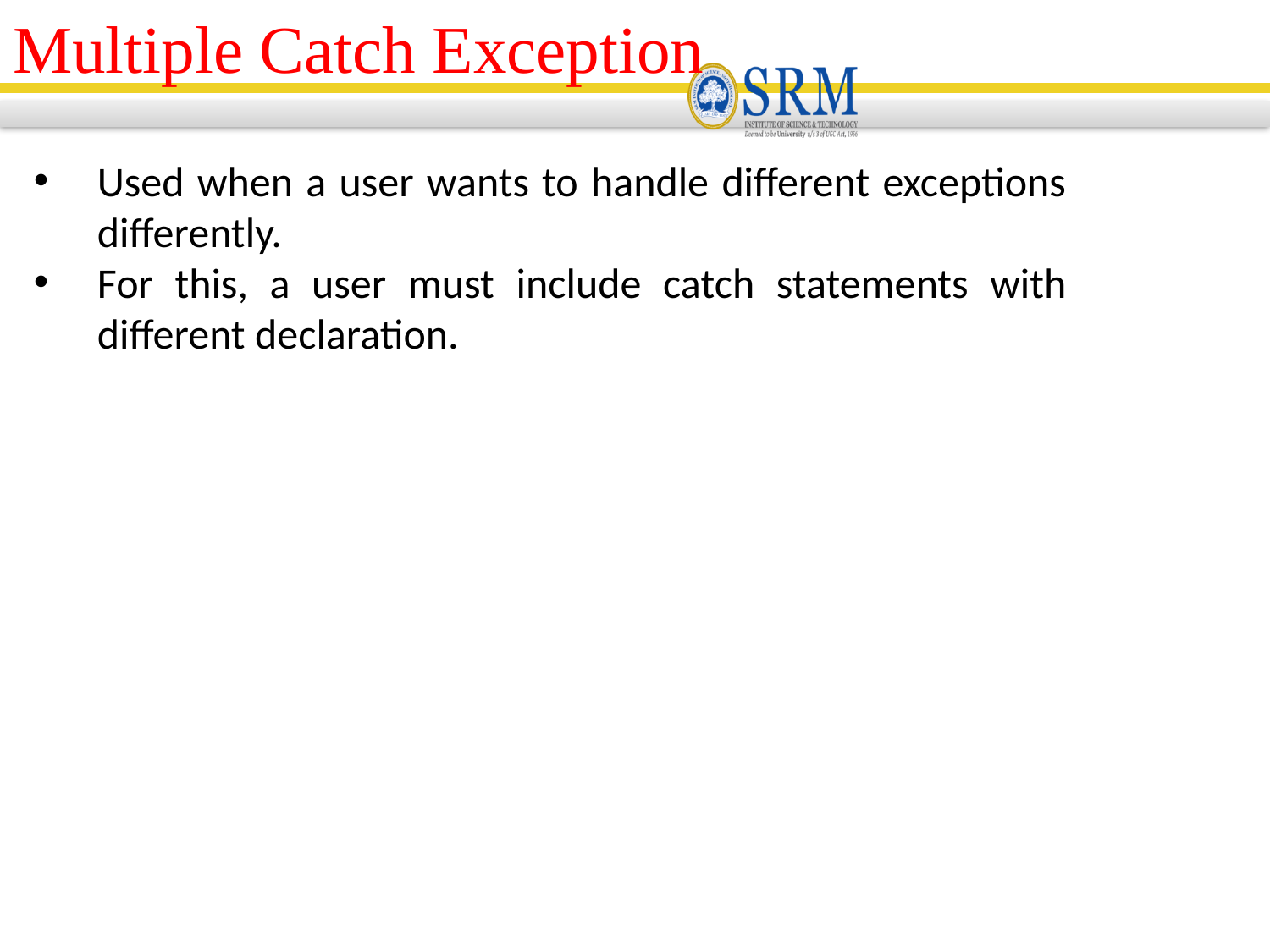

Multiple Catch Exception
Used when a user wants to handle different exceptions differently.
For this, a user must include catch statements with different declaration.